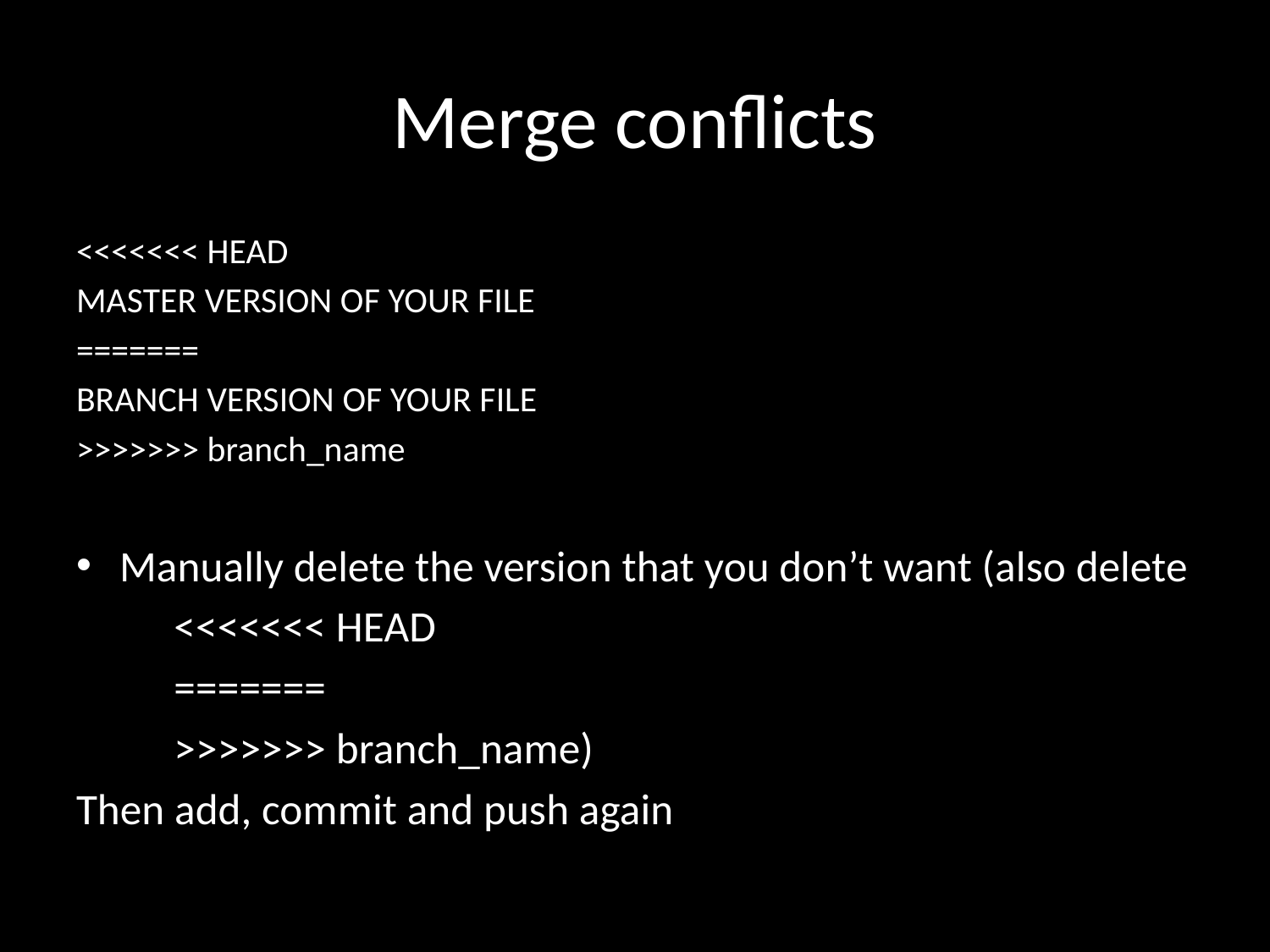

# Merge conflicts
<<<<<<< HEAD
MASTER VERSION OF YOUR FILE
=======
BRANCH VERSION OF YOUR FILE
>>>>>>> branch_name

Manually delete the version that you don’t want (also delete
	<<<<<<< HEAD
	=======
	>>>>>>> branch_name)
Then add, commit and push again